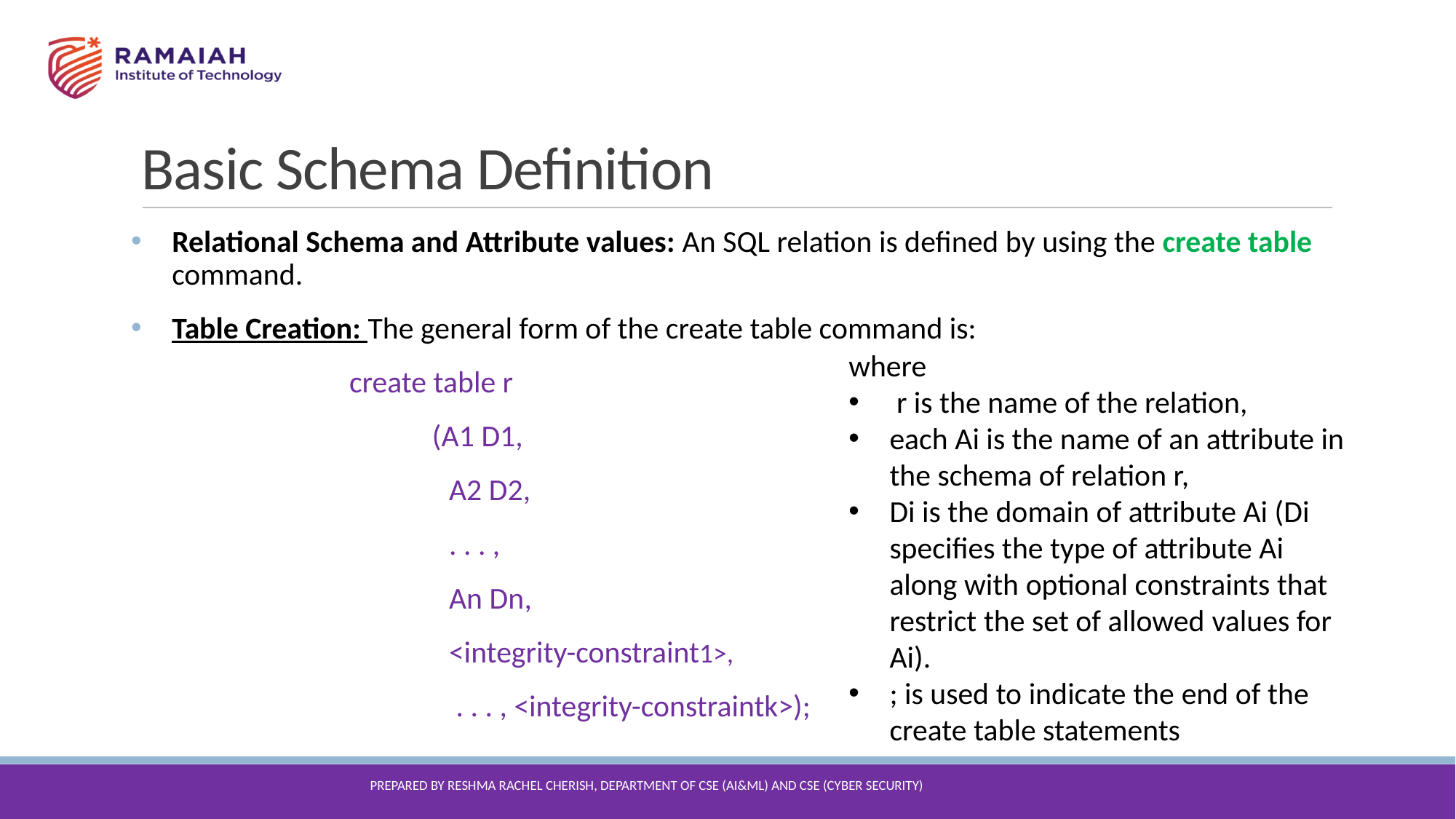

Basic Schema Definition
Relational Schema and Attribute values: An SQL relation is defined by using the create table command.
Table Creation: The general form of the create table command is:
		create table r
		            (A1 D1,
                                              A2 D2,
                                              . . . ,
                                              An Dn,
                                              <integrity-constraint1>,
                                               . . . , <integrity-constraintk>);
where
 r is the name of the relation,
each Ai is the name of an attribute in the schema of relation r,
Di is the domain of attribute Ai (Di specifies the type of attribute Ai along with optional constraints that restrict the set of allowed values for Ai).
; is used to indicate the end of the create table statements
Prepared By reshma Rachel cherish, Department of CSE (ai&ml) and CSE (Cyber security)